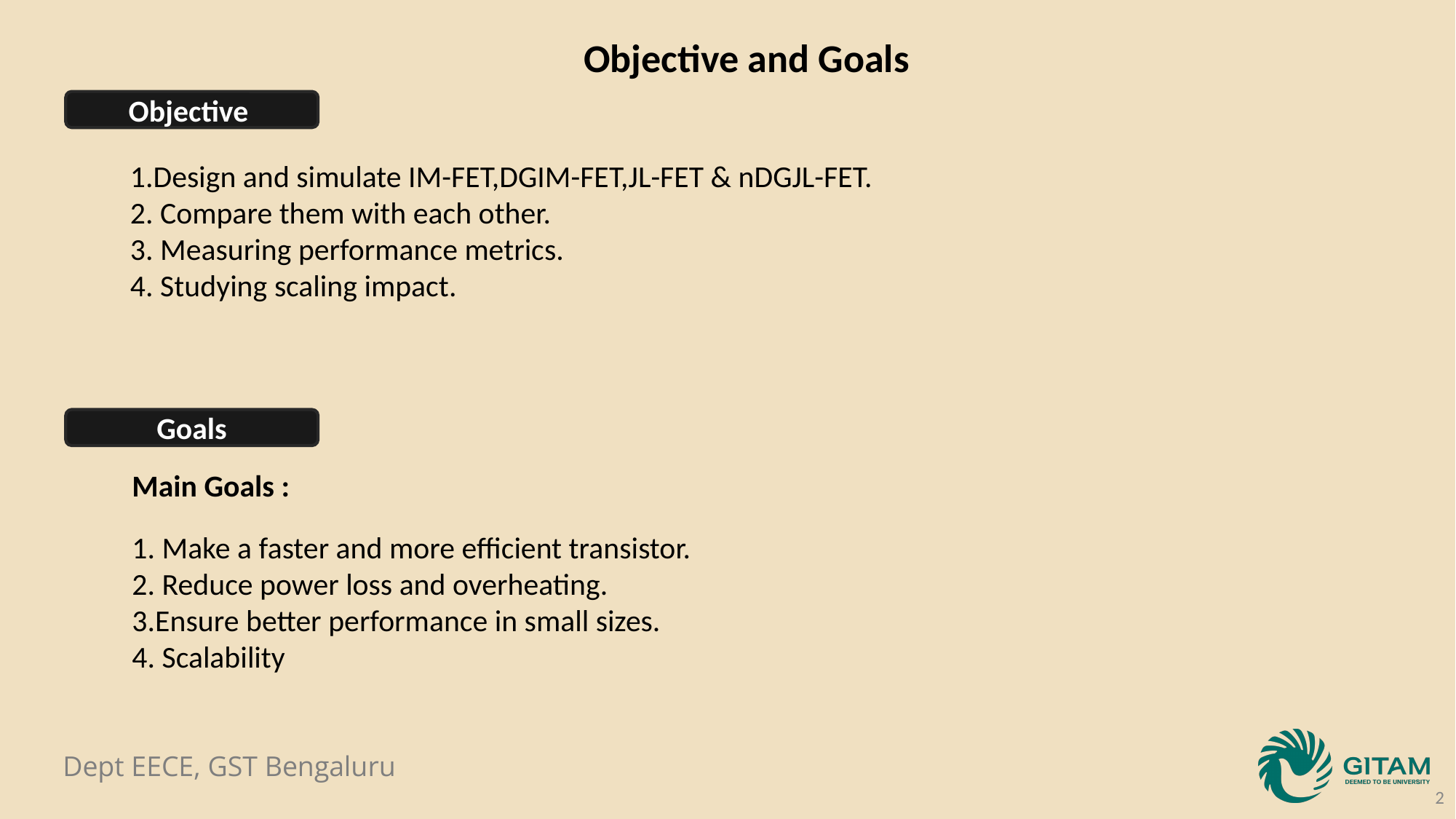

Objective and Goals
Objective
1.Design and simulate IM-FET,DGIM-FET,JL-FET & nDGJL-FET.
2. Compare them with each other.
3. Measuring performance metrics.
4. Studying scaling impact.

Goals
Main Goals :

1. Make a faster and more efficient transistor.
2. Reduce power loss and overheating.
3.Ensure better performance in small sizes.
4. Scalability

2